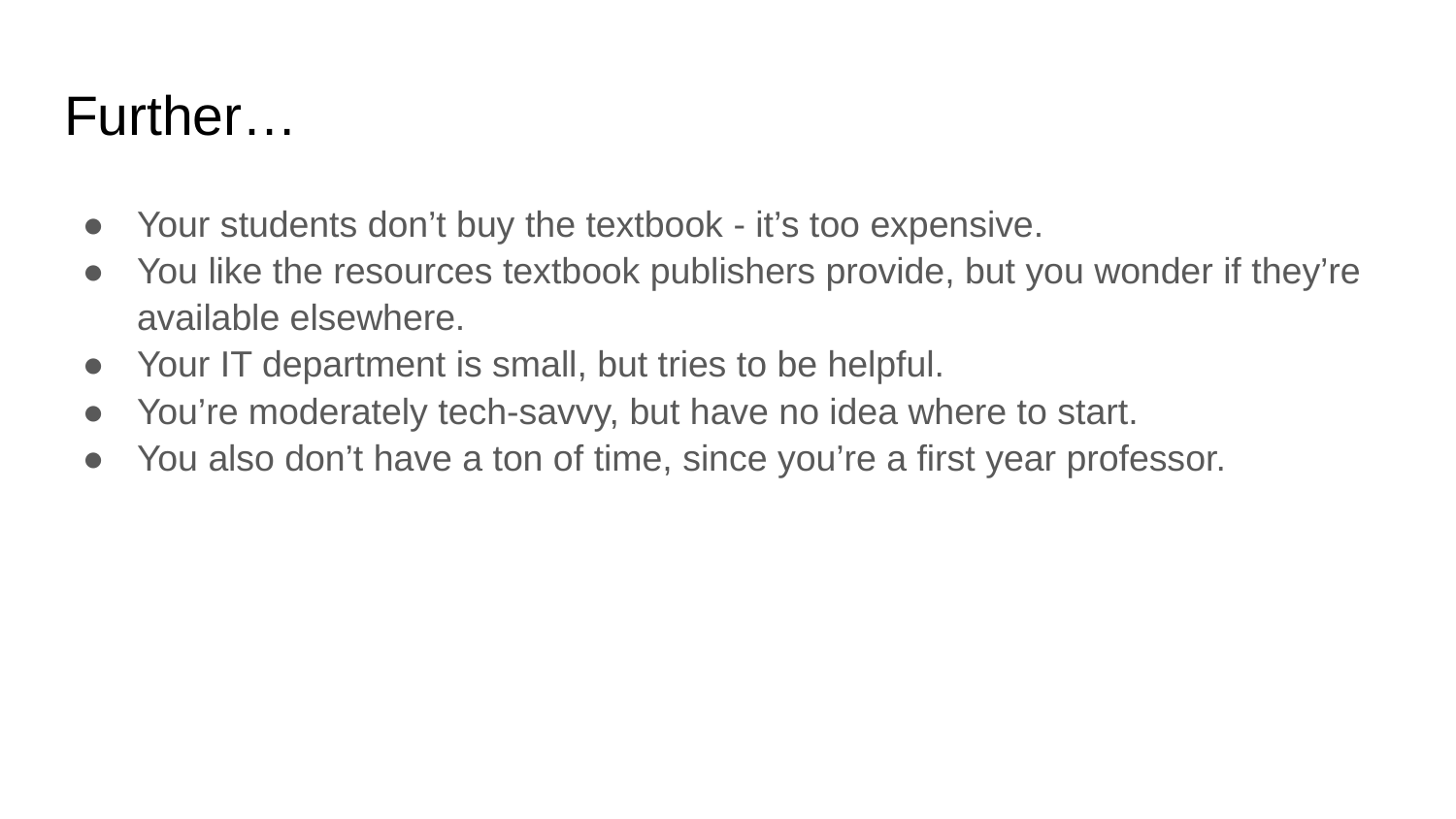

# Further…
Your students don’t buy the textbook - it’s too expensive.
You like the resources textbook publishers provide, but you wonder if they’re available elsewhere.
Your IT department is small, but tries to be helpful.
You’re moderately tech-savvy, but have no idea where to start.
You also don’t have a ton of time, since you’re a first year professor.